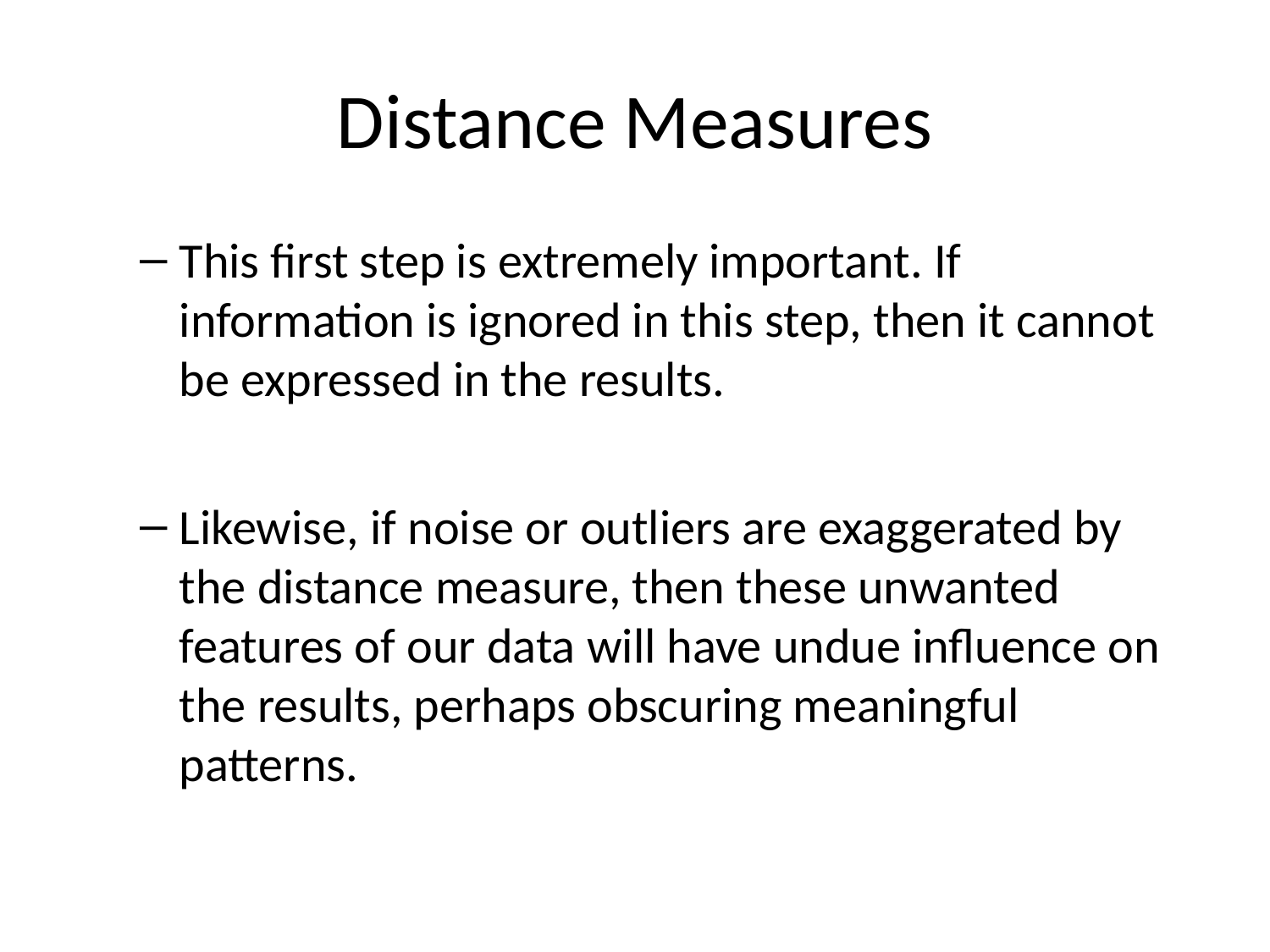

# Distance Measures
This first step is extremely important. If information is ignored in this step, then it cannot be expressed in the results.

Likewise, if noise or outliers are exaggerated by the distance measure, then these unwanted features of our data will have undue influence on the results, perhaps obscuring meaningful patterns.